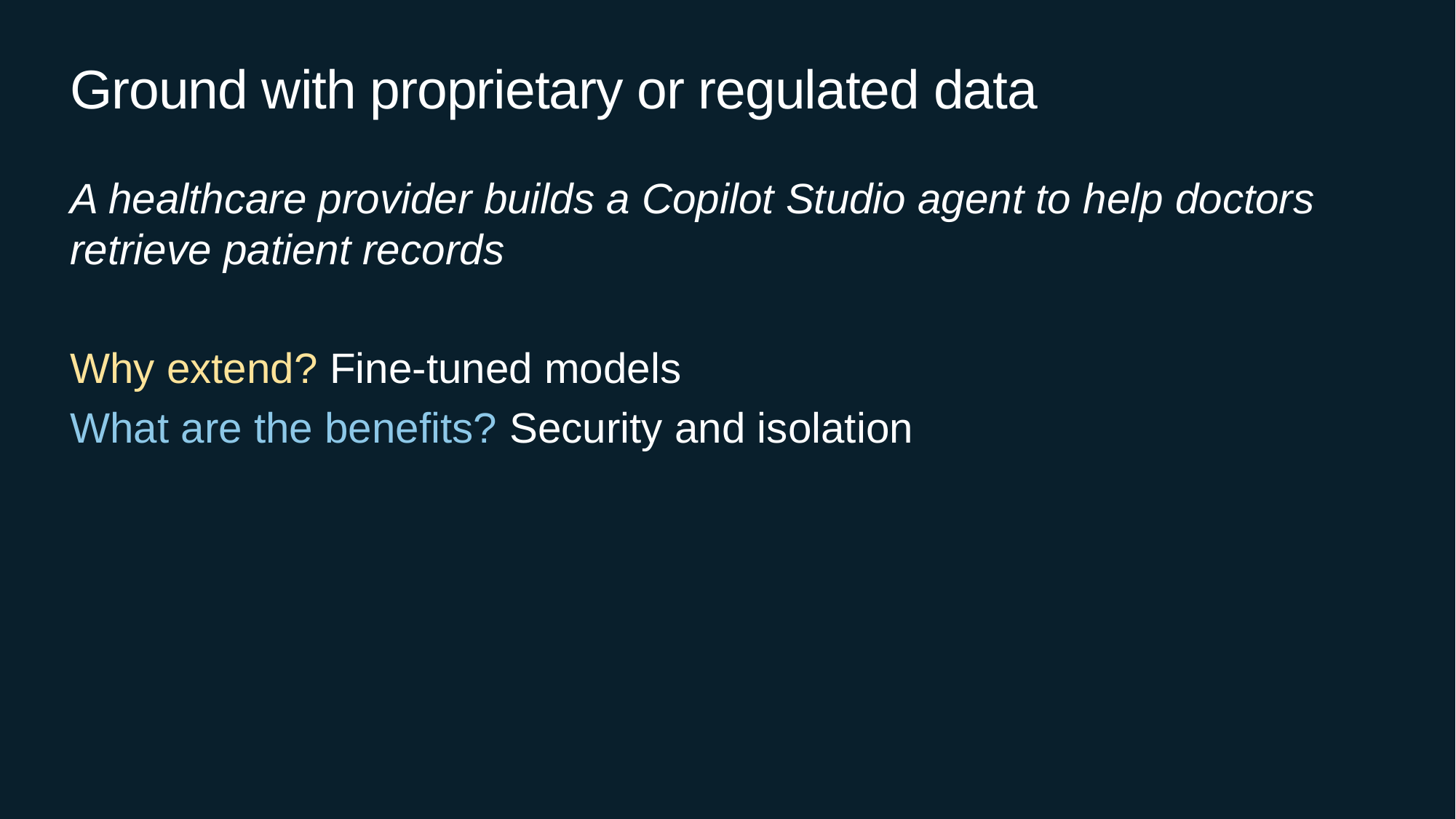

# Ground with proprietary or regulated data
A healthcare provider builds a Copilot Studio agent to help doctors retrieve patient records

Why extend? Fine-tuned models
What are the benefits? Security and isolation